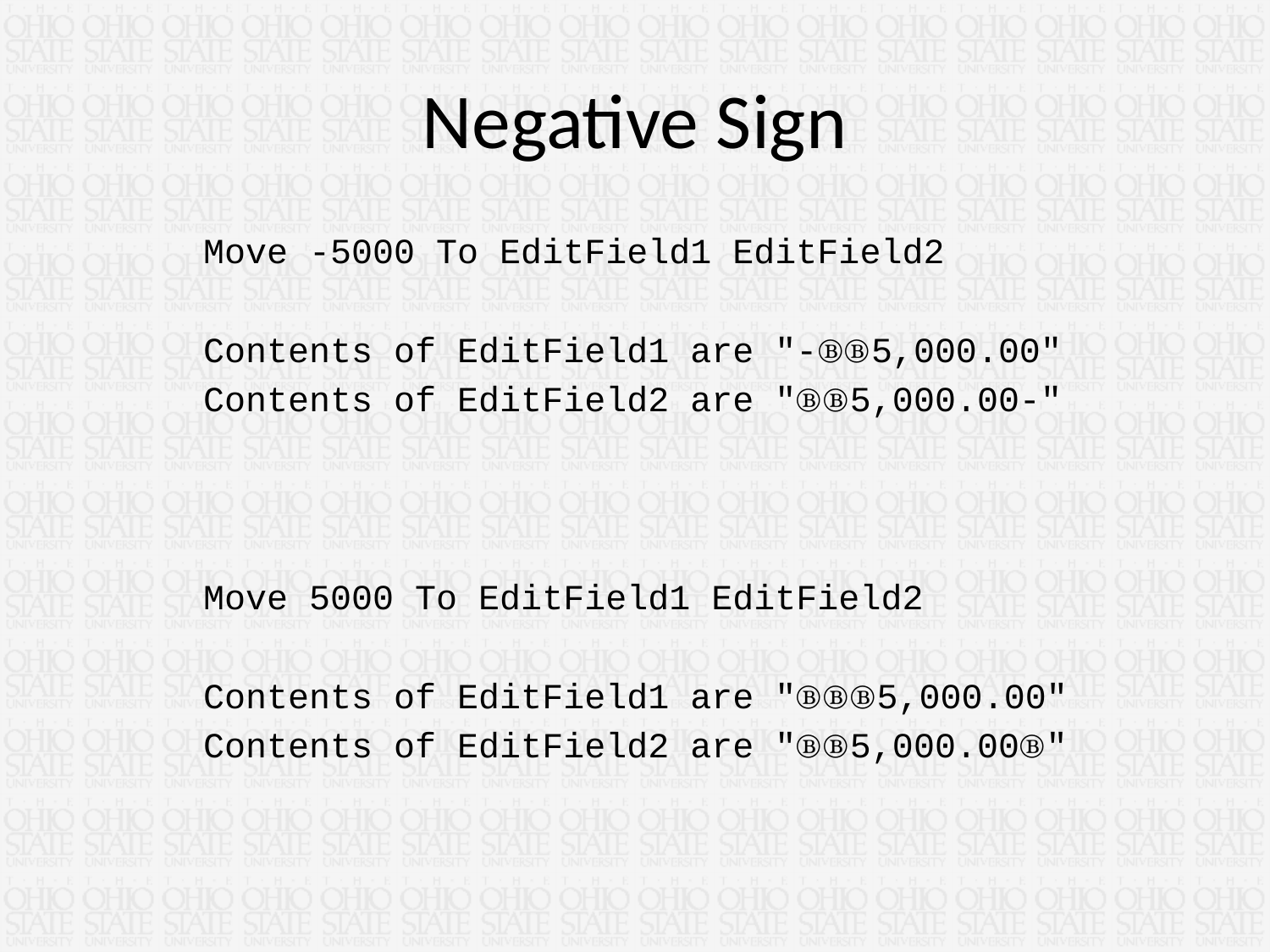

# Negative Sign
	Move -5000 To EditField1 EditField2

  	Contents of EditField1 are "-ⒷⒷ5,000.00"
 	Contents of EditField2 are "ⒷⒷ5,000.00-"

	Move 5000 To EditField1 EditField2

  	Contents of EditField1 are "ⒷⒷⒷ5,000.00"
 	Contents of EditField2 are "ⒷⒷ5,000.00Ⓑ"